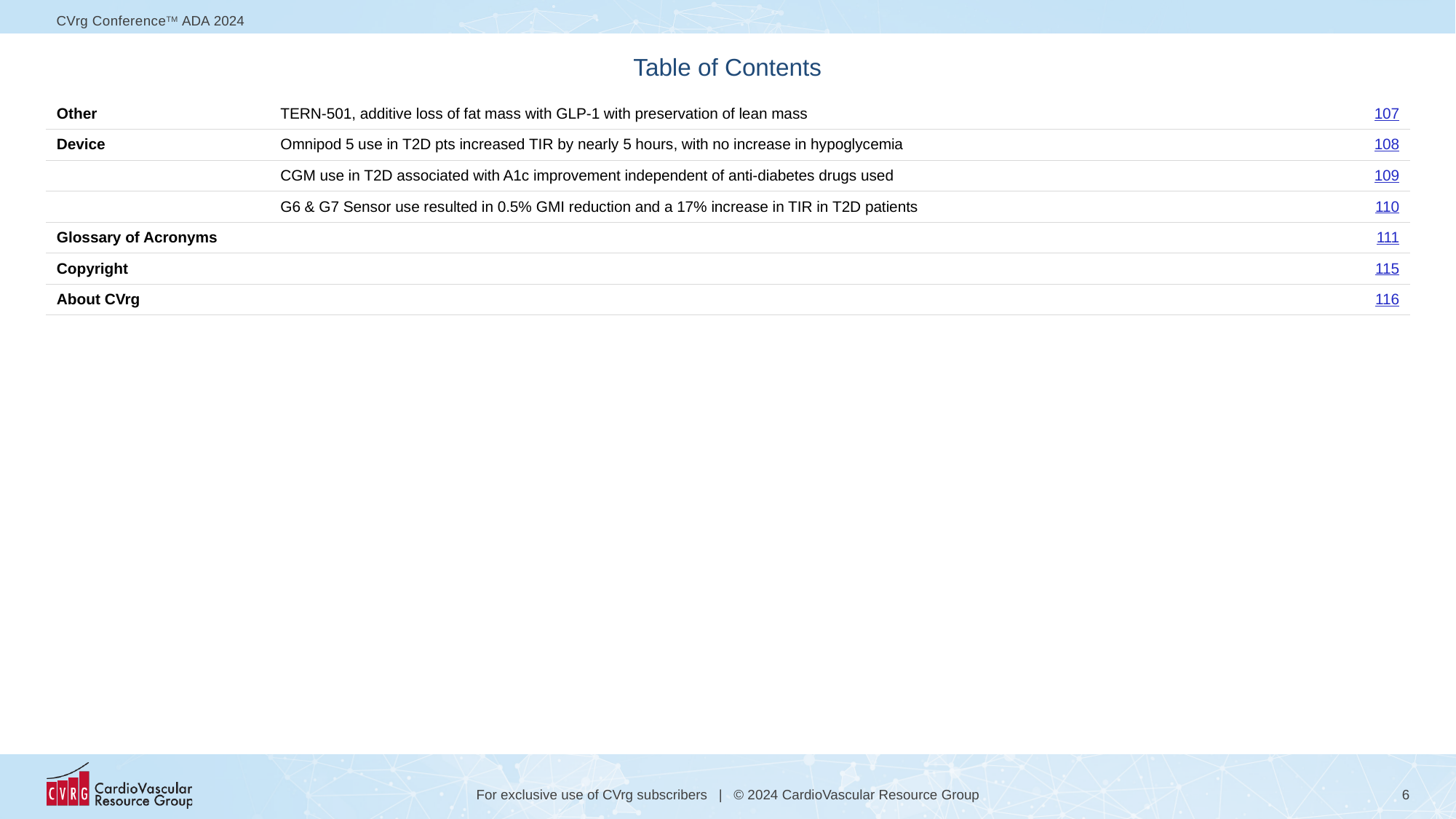

# Table of Contents
| Other | TERN-501, additive loss of fat mass with GLP-1 with preservation of lean mass | 107 |
| --- | --- | --- |
| Device | Omnipod 5 use in T2D pts increased TIR by nearly 5 hours, with no increase in hypoglycemia | 108 |
|  | CGM use in T2D associated with A1c improvement independent of anti-diabetes drugs used | 109 |
|  | G6 & G7 Sensor use resulted in 0.5% GMI reduction and a 17% increase in TIR in T2D patients | 110 |
| Glossary of Acronyms |  | 111 |
| Copyright |  | 115 |
| About CVrg |  | 116 |